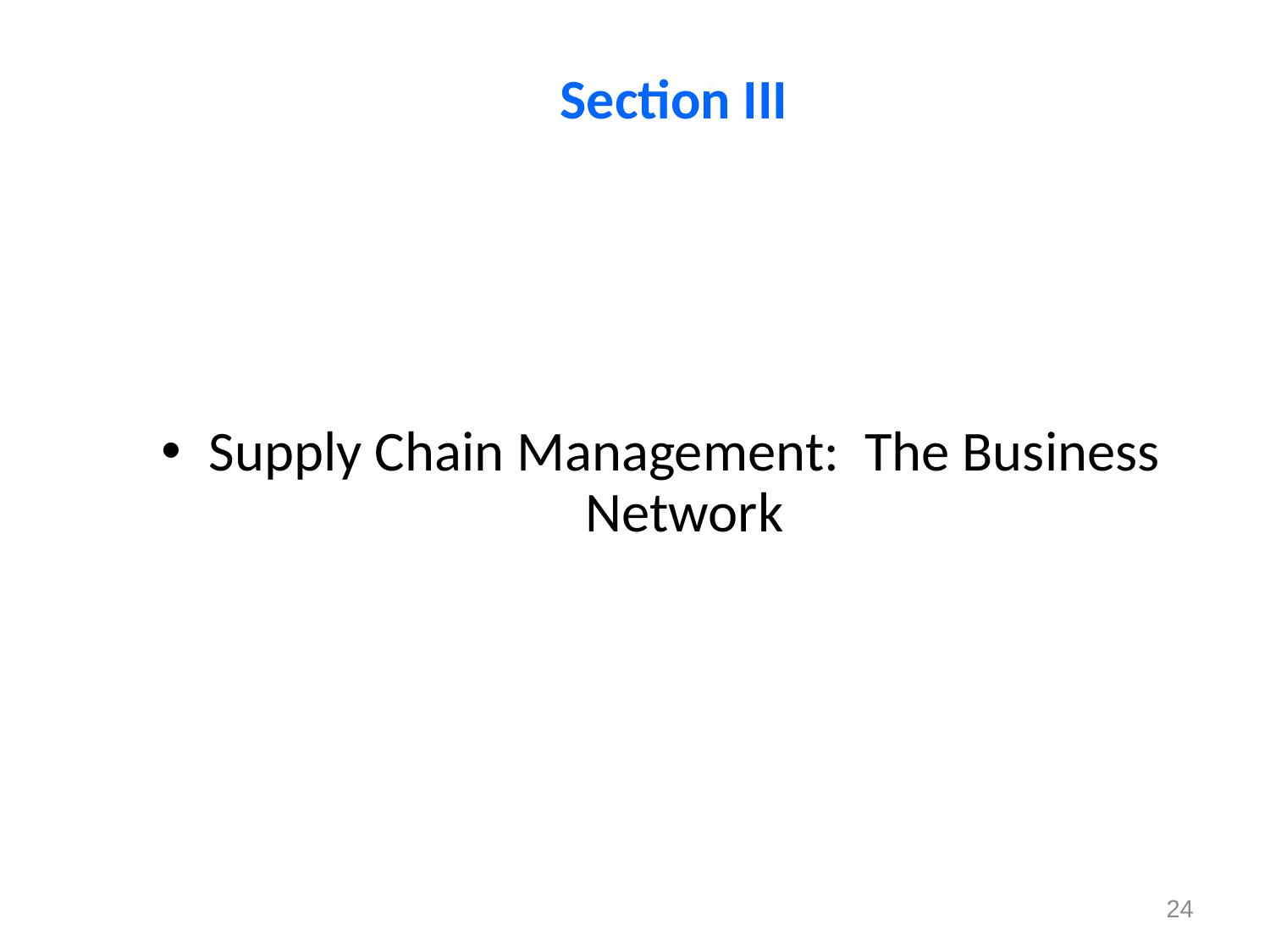

# Section III
Supply Chain Management:  The Business Network

24